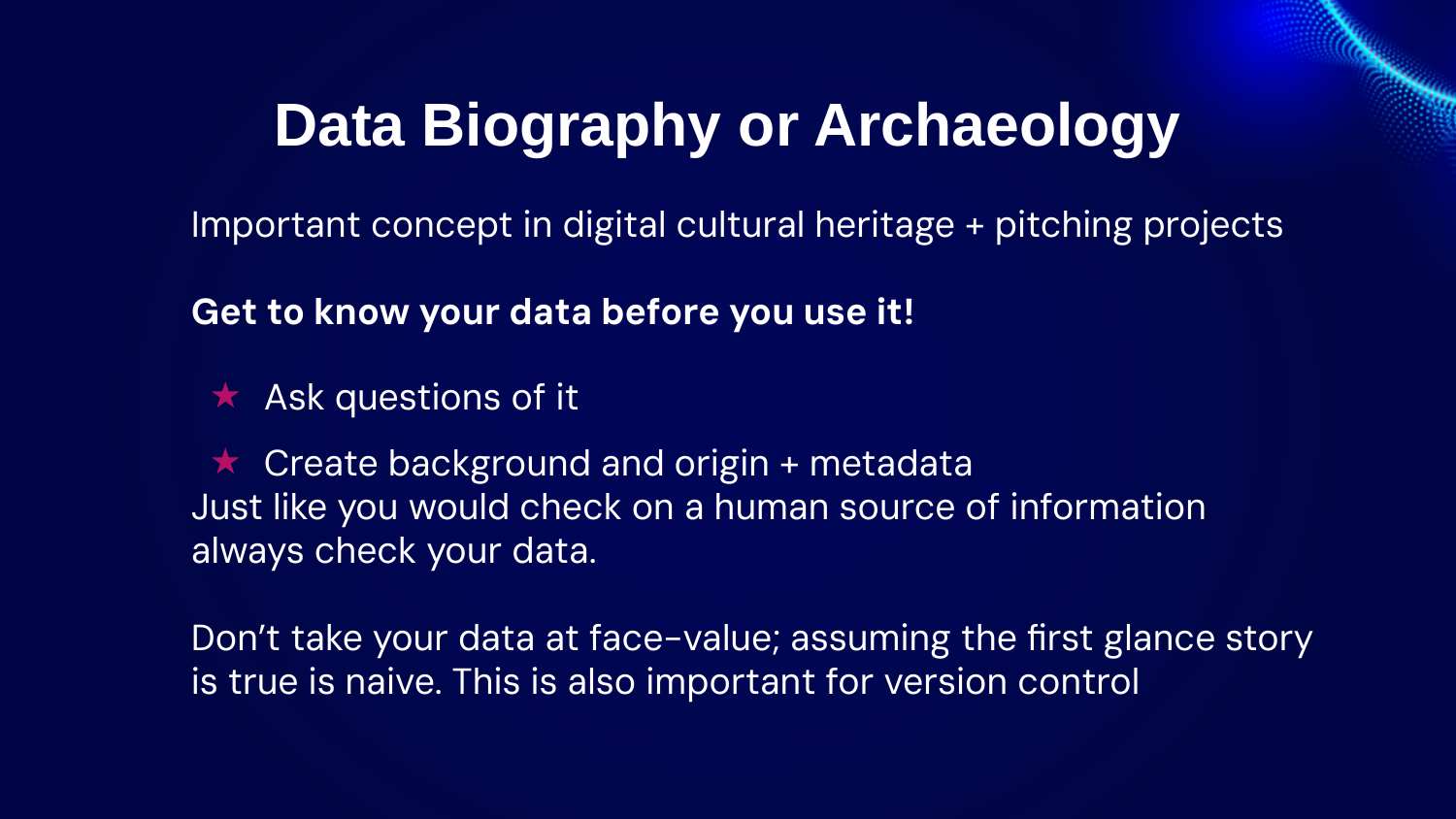

# Data Biography or Archaeology
Important concept in digital cultural heritage + pitching projects

Get to know your data before you use it!
Ask questions of it
Create background and origin + metadata
Just like you would check on a human source of information always check your data.

Don’t take your data at face-value; assuming the first glance story is true is naive. This is also important for version control